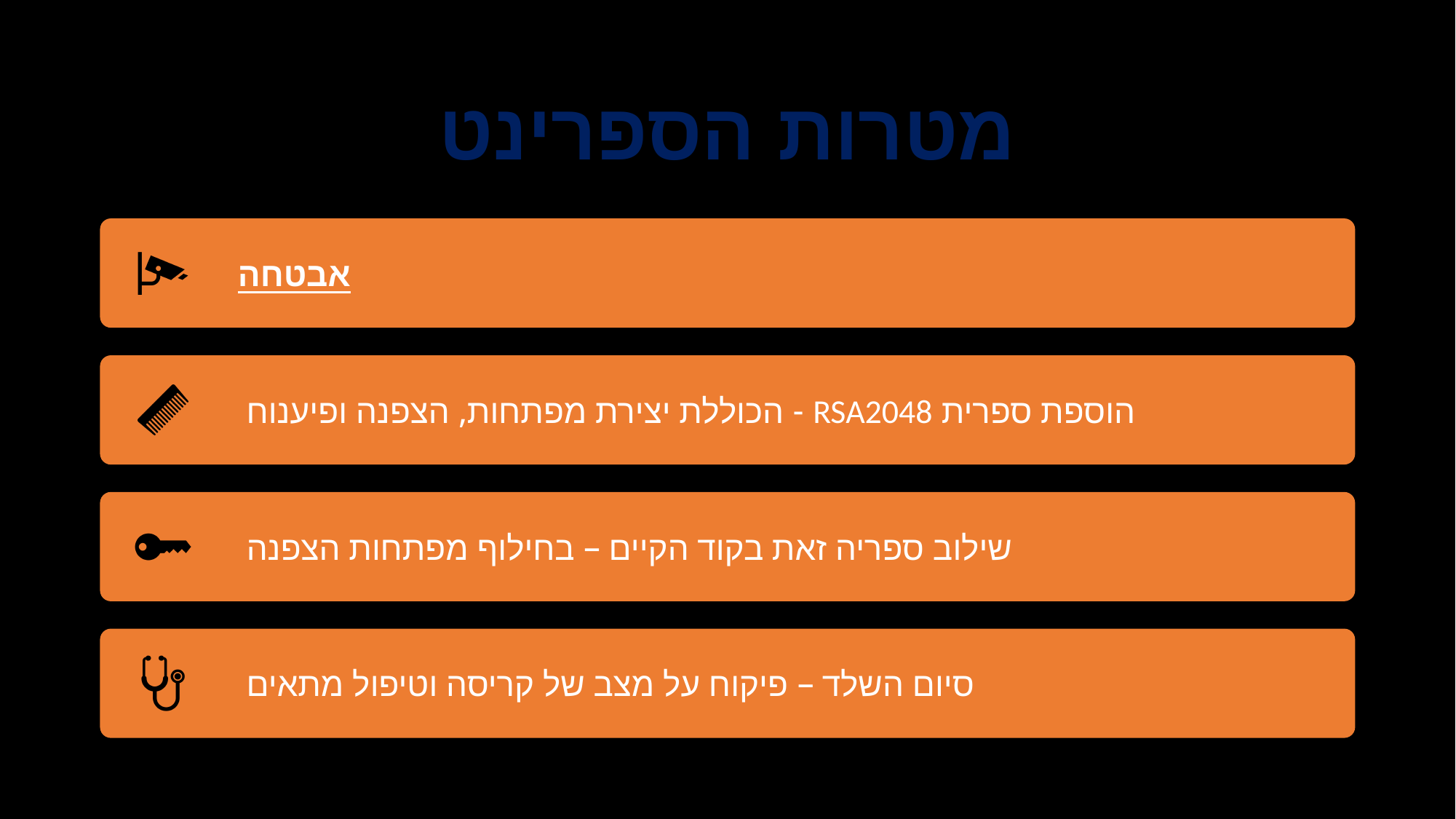

# מטרות הספרינט
אבטחה
הוספת ספרית RSA2048 - הכוללת יצירת מפתחות, הצפנה ופיענוח
שילוב ספריה זאת בקוד הקיים – בחילוף מפתחות הצפנה
סיום השלד – פיקוח על מצב של קריסה וטיפול מתאים